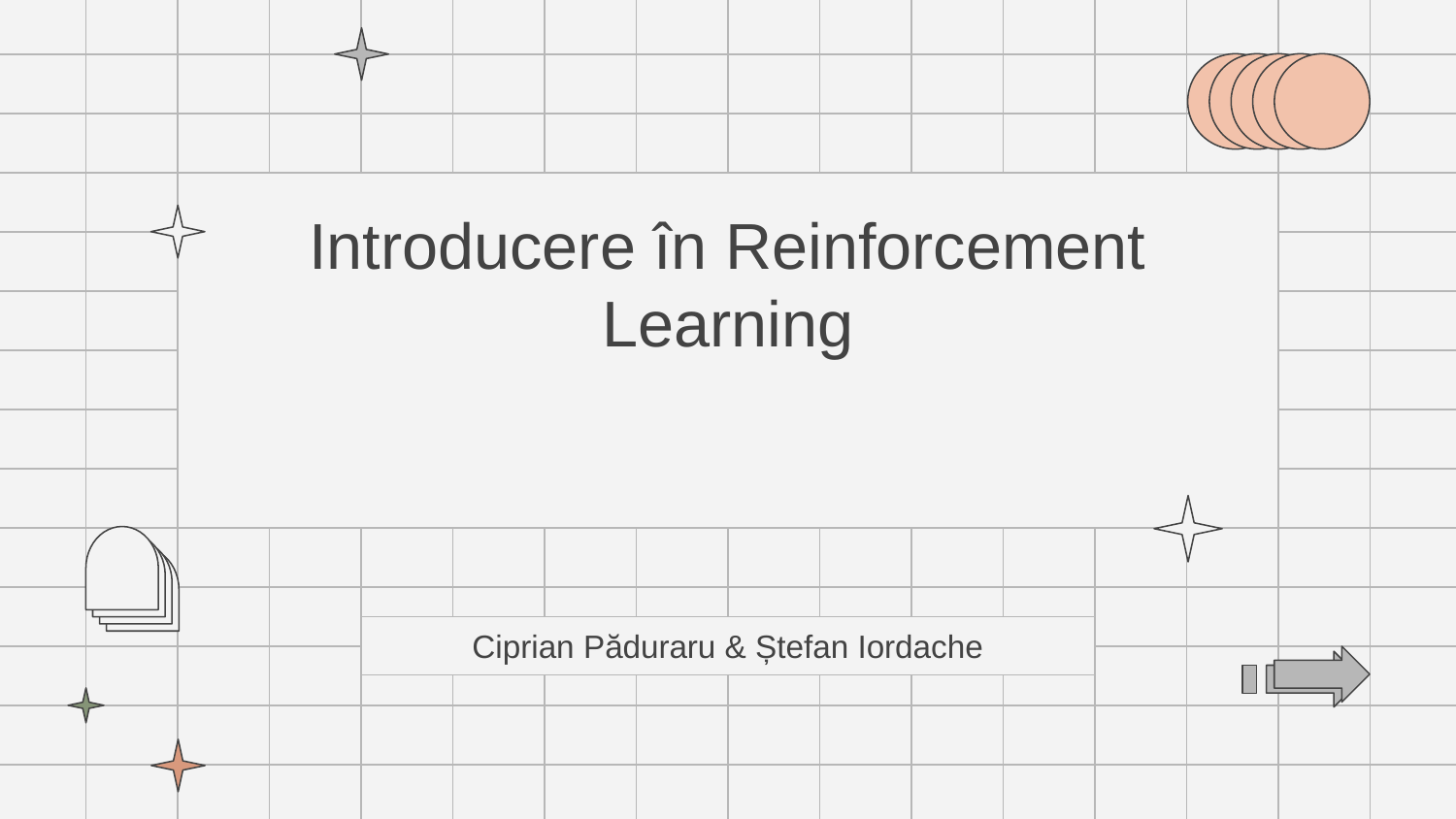

# Introducere în Reinforcement Learning

Cursul #9

Ciprian Păduraru & Ștefan Iordache